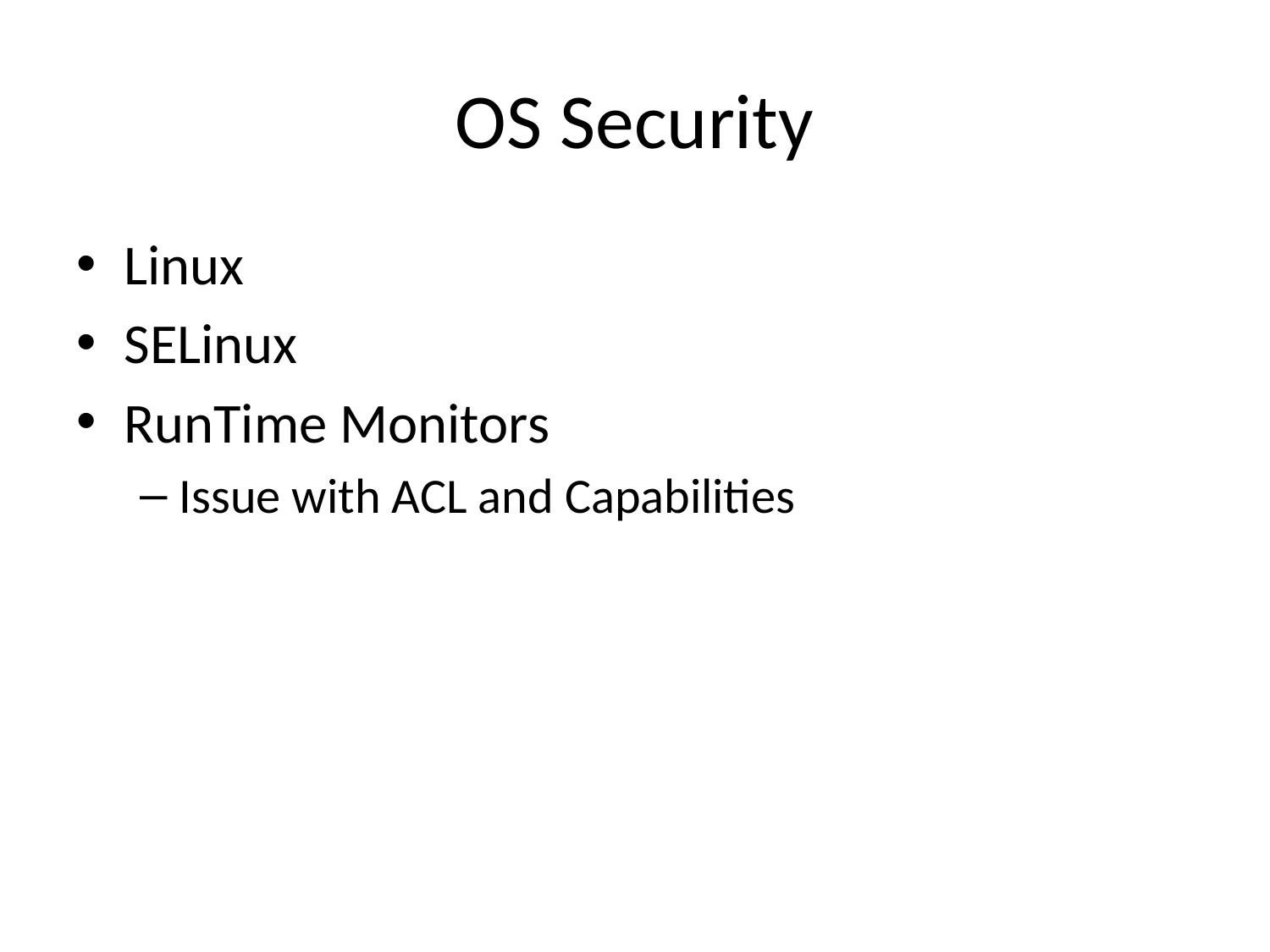

# OS Security
Linux
SELinux
RunTime Monitors
Issue with ACL and Capabilities